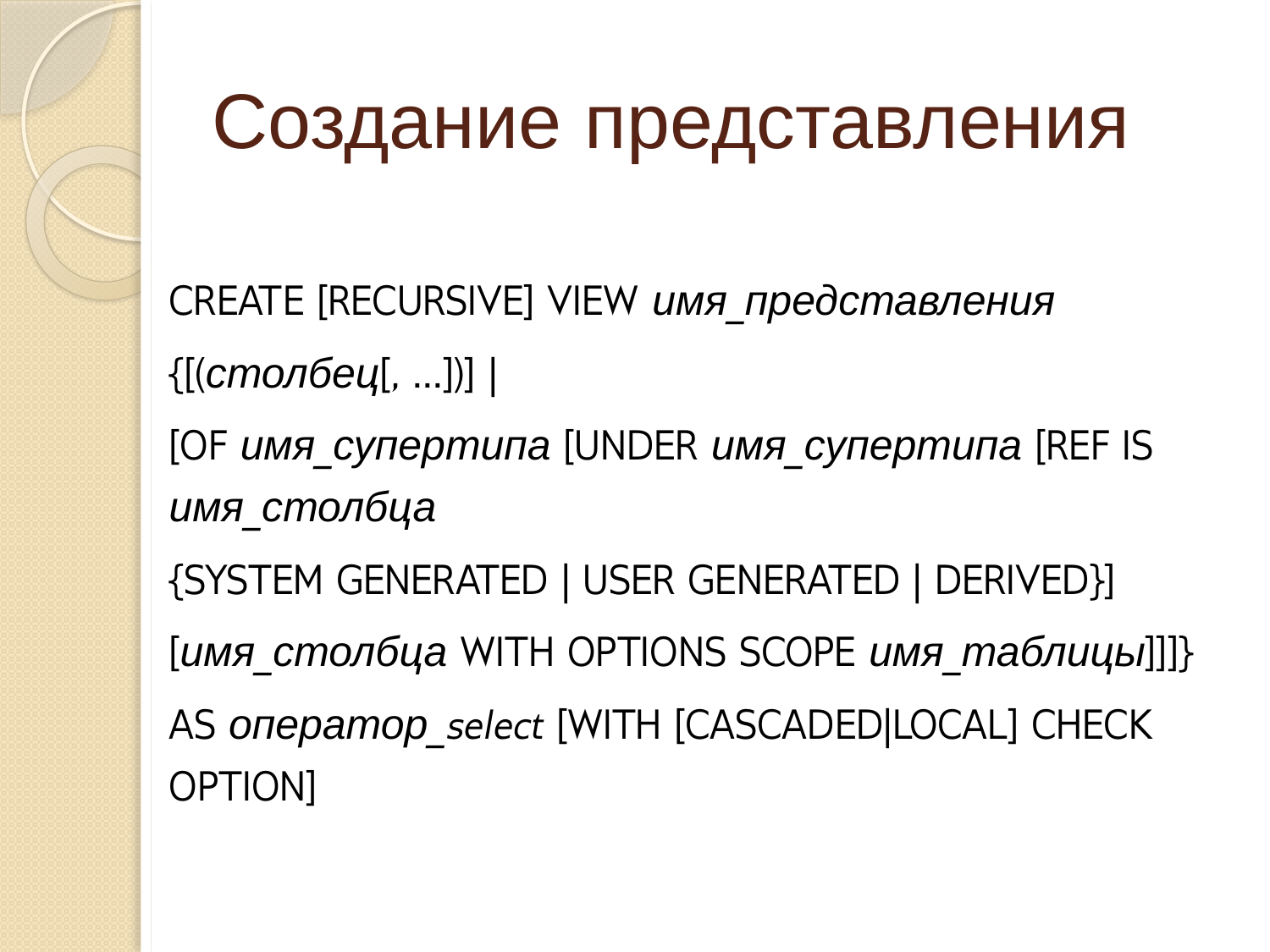

# Создание представления
CREATE [RECURSIVE] VIEW имя_представления
{[(столбец[, ...])] |
[OF имя_супертипа [UNDER имя_супертипа [REF IS имя_столбца
{SYSTEM GENERATED | USER GENERATED | DERIVED}]
[имя_столбца WITH OPTIONS SCOPE имя_таблицы]]]}
AS оператор_select [WITH [CASCADED|LOCAL] CHECK OPTION]